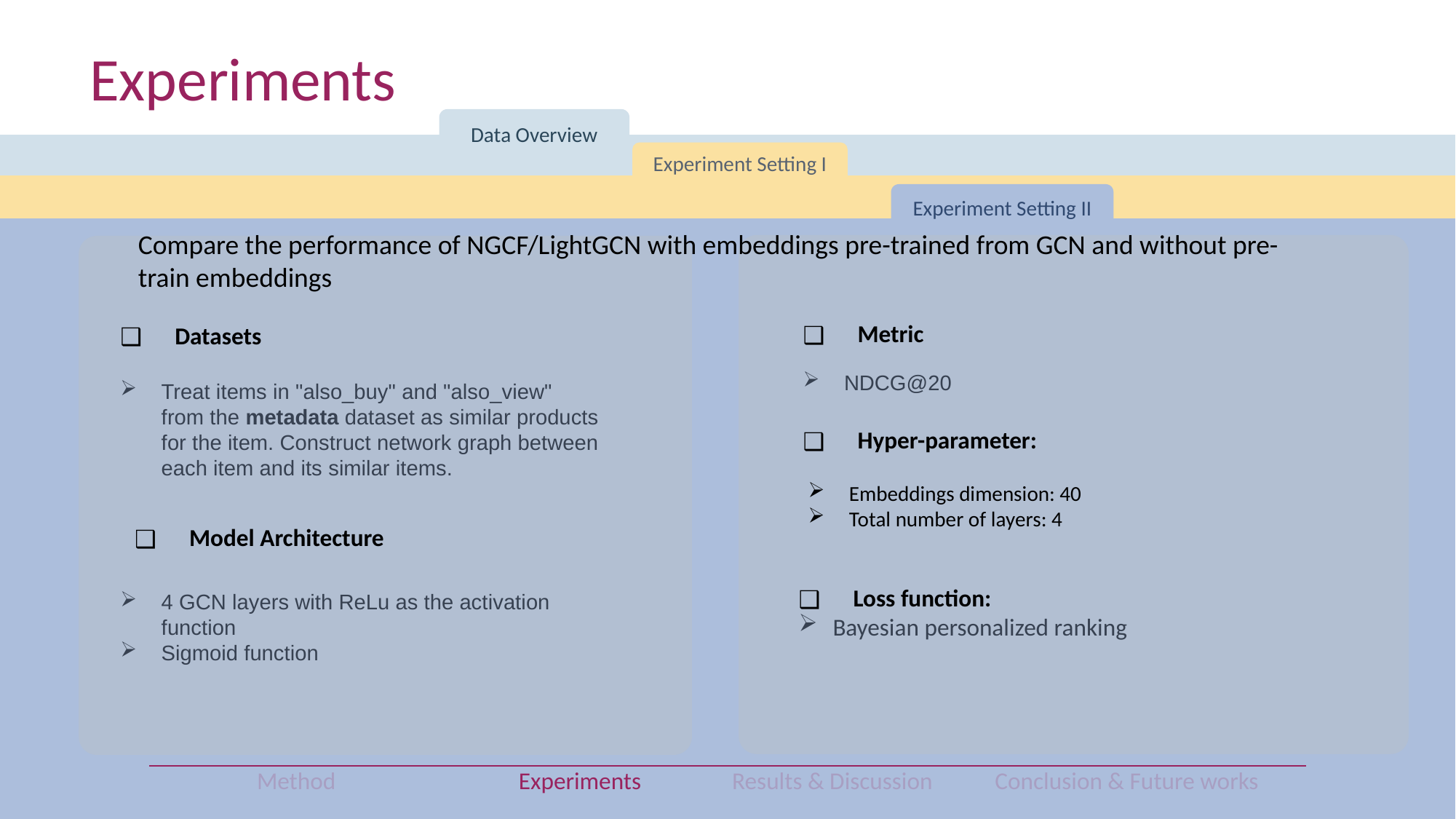

# Experiments
Data Overview

Experiment Setting I
Rank

Experiment Setting II

Compare the performance of NGCF/LightGCN with embeddings pre-trained from GCN and without pre-train embeddings

Metric
Datasets
NDCG@20
Treat items in "also_buy" and "also_view" from the metadata dataset as similar products for the item. Construct network graph between each item and its similar items.
Hyper-parameter:
Embeddings dimension: 40
Total number of layers: 4

Model Architecture

Loss function:
Bayesian personalized ranking

4 GCN layers with ReLu as the activation function
Sigmoid function
| Method | Experiments | Results & Discussion | Conclusion & Future works |
| --- | --- | --- | --- |